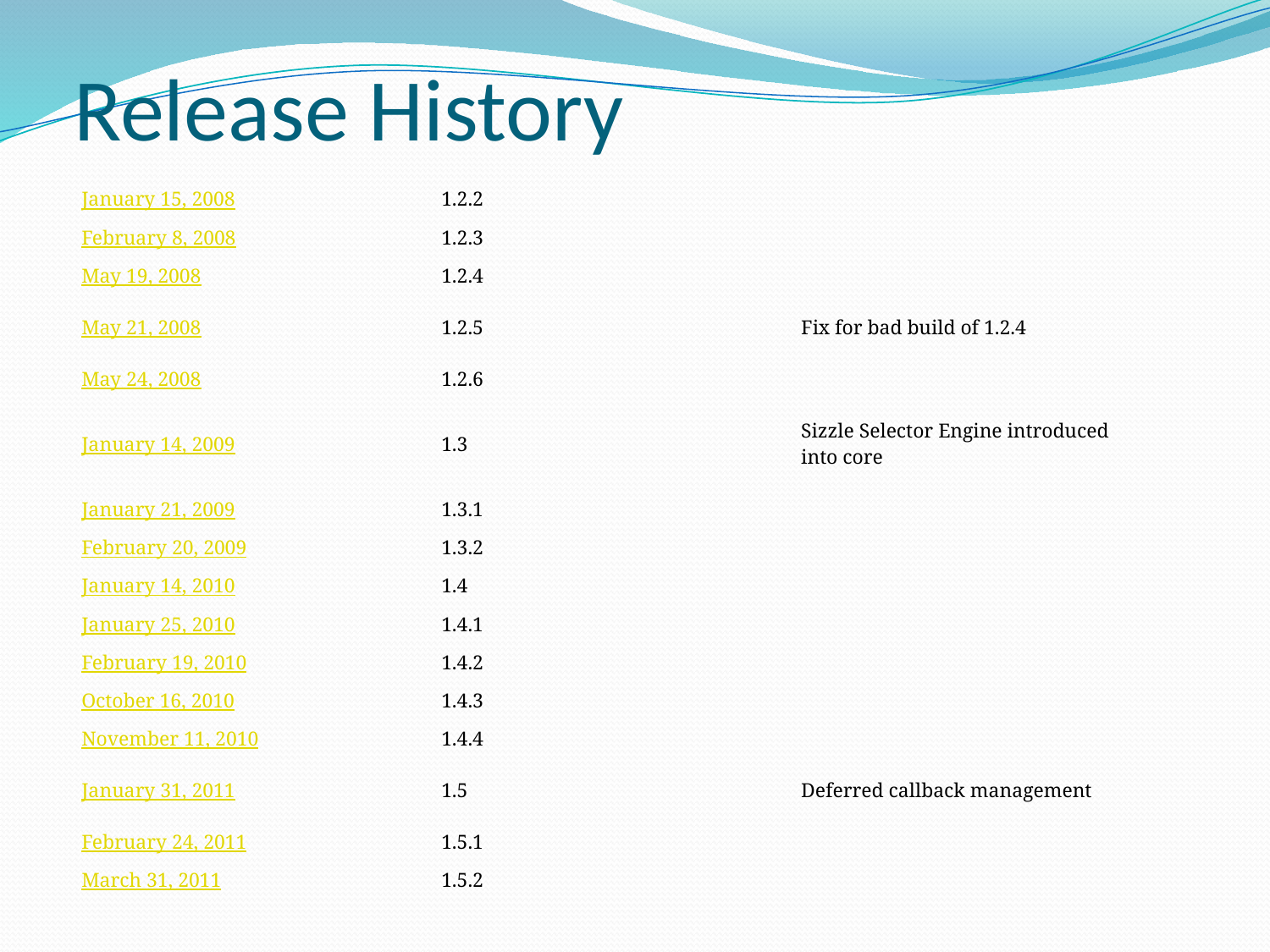

# Release History
| January 15, 2008 | 1.2.2 |  |
| --- | --- | --- |
| February 8, 2008 | 1.2.3 |  |
| May 19, 2008 | 1.2.4 |  |
| May 21, 2008 | 1.2.5 | Fix for bad build of 1.2.4 |
| May 24, 2008 | 1.2.6 |  |
| January 14, 2009 | 1.3 | Sizzle Selector Engine introduced into core |
| January 21, 2009 | 1.3.1 |  |
| February 20, 2009 | 1.3.2 |  |
| January 14, 2010 | 1.4 |  |
| January 25, 2010 | 1.4.1 |  |
| February 19, 2010 | 1.4.2 |  |
| October 16, 2010 | 1.4.3 |  |
| November 11, 2010 | 1.4.4 |  |
| January 31, 2011 | 1.5 | Deferred callback management |
| February 24, 2011 | 1.5.1 |  |
| March 31, 2011 | 1.5.2 |  |